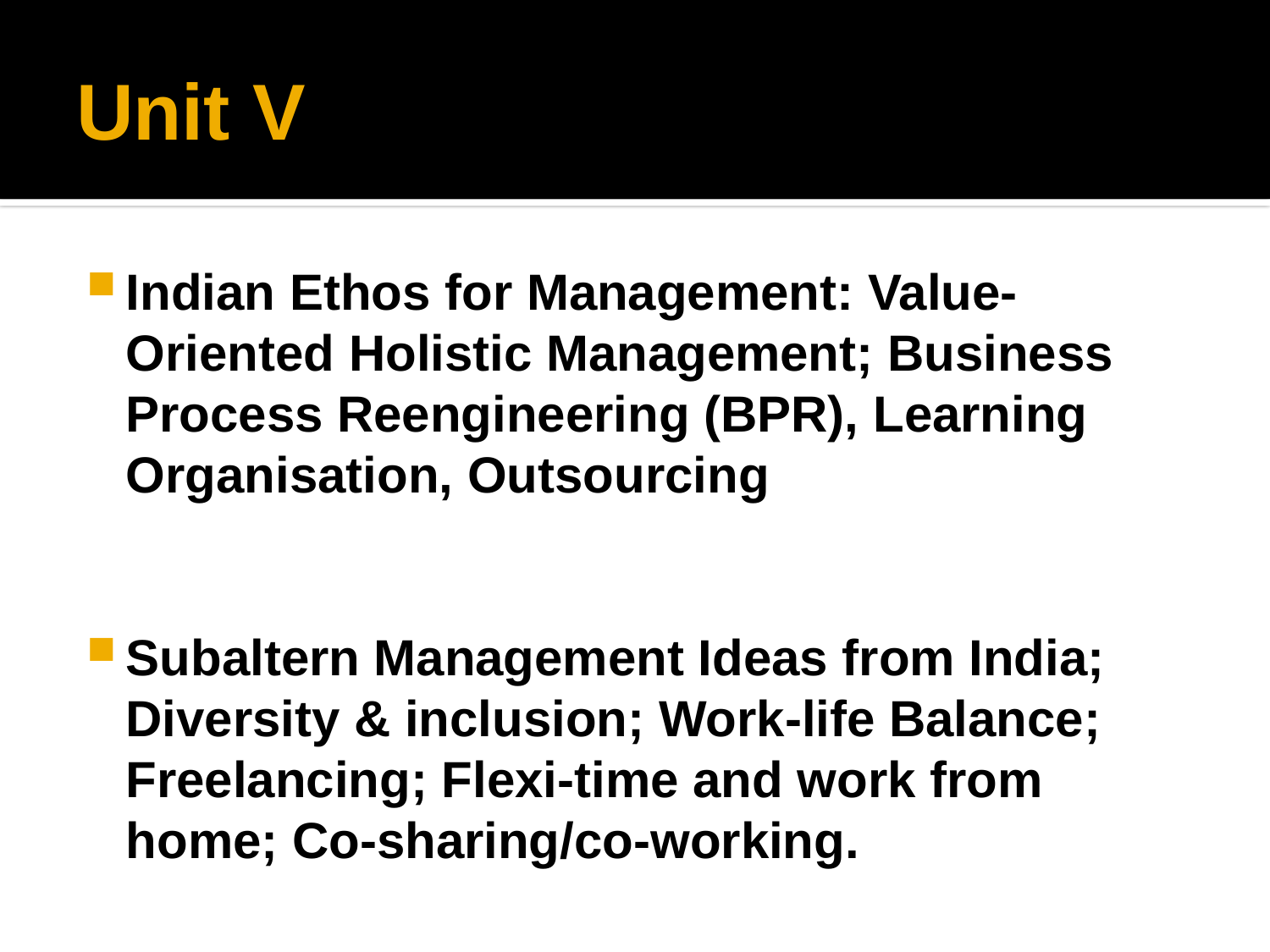

# Unit V
Indian Ethos for Management: Value-Oriented Holistic Management; Business Process Reengineering (BPR), Learning Organisation, Outsourcing

Subaltern Management Ideas from India; Diversity & inclusion; Work-life Balance; Freelancing; Flexi-time and work from home; Co-sharing/co-working.